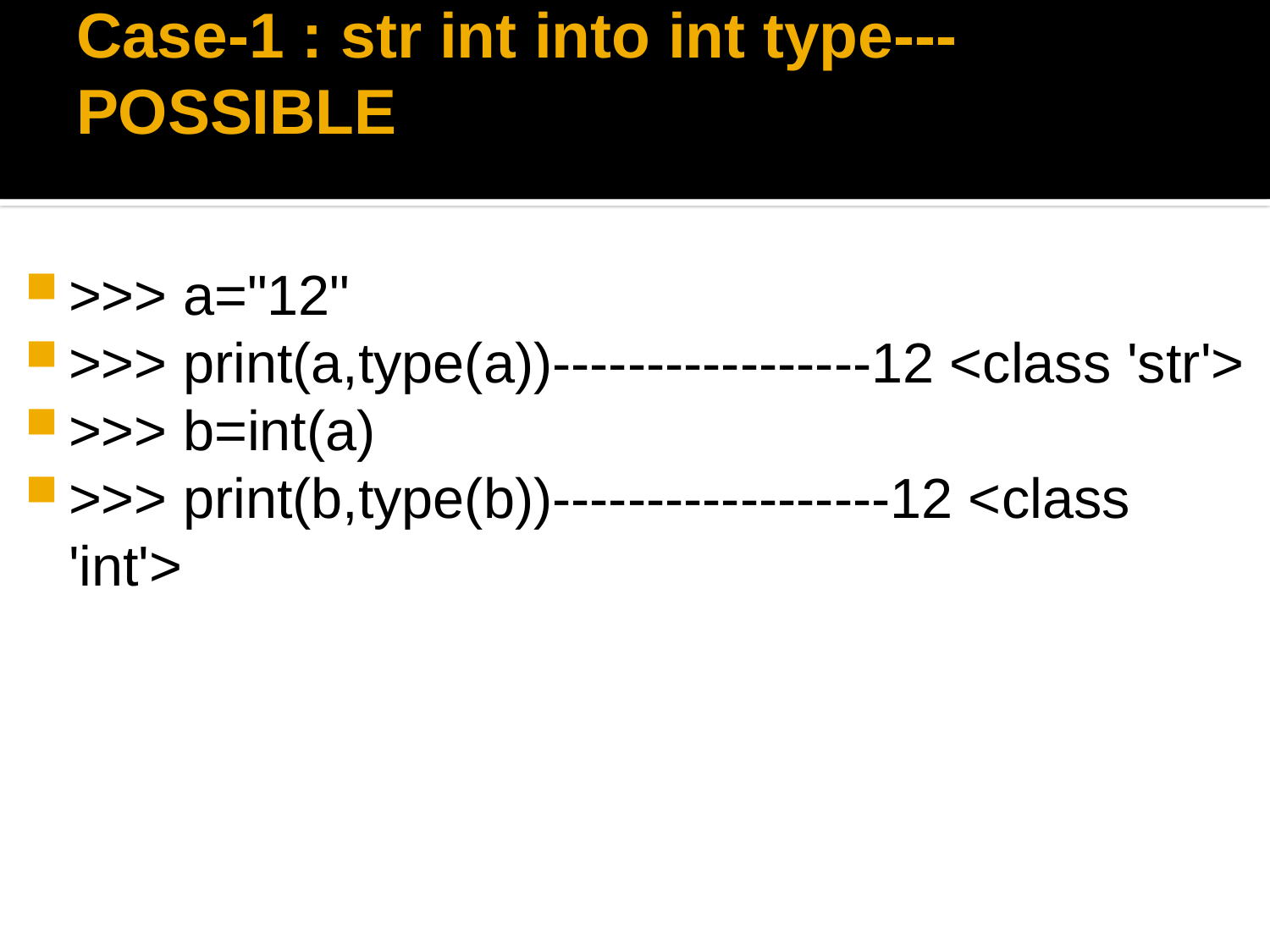

# Case-1 : str int into int type---POSSIBLE
>>> a="12"
>>> print(a,type(a))-----------------12 <class 'str'>
>>> b=int(a)
>>> print(b,type(b))------------------12 <class 'int'>